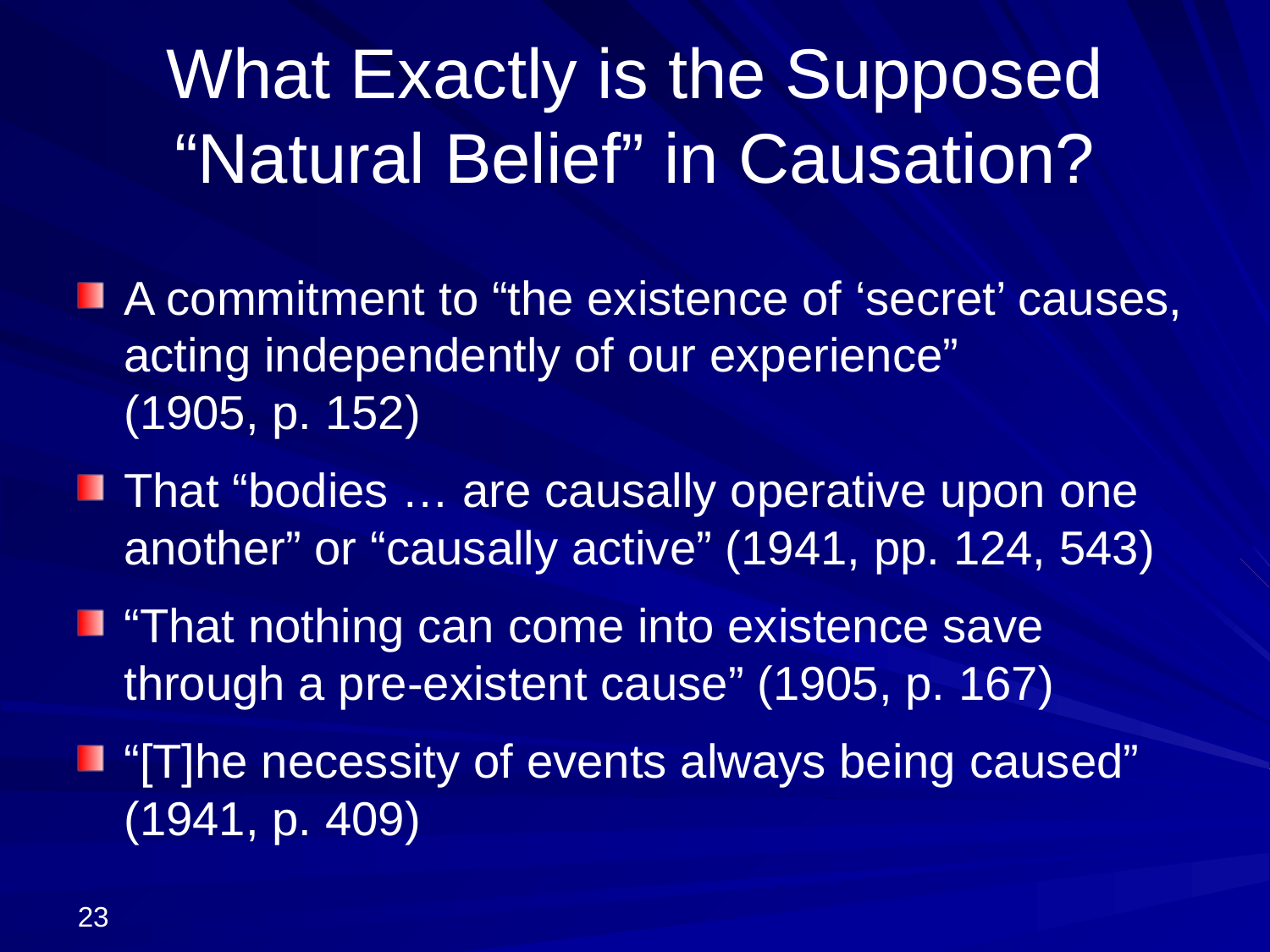

# What Exactly is the Supposed “Natural Belief” in Causation?
A commitment to “the existence of ‘secret’ causes, acting independently of our experience” (1905, p. 152)
That “bodies … are causally operative upon one another” or “causally active” (1941, pp. 124, 543)
“That nothing can come into existence save through a pre-existent cause” (1905, p. 167)
“[T]he necessity of events always being caused” (1941, p. 409)
23